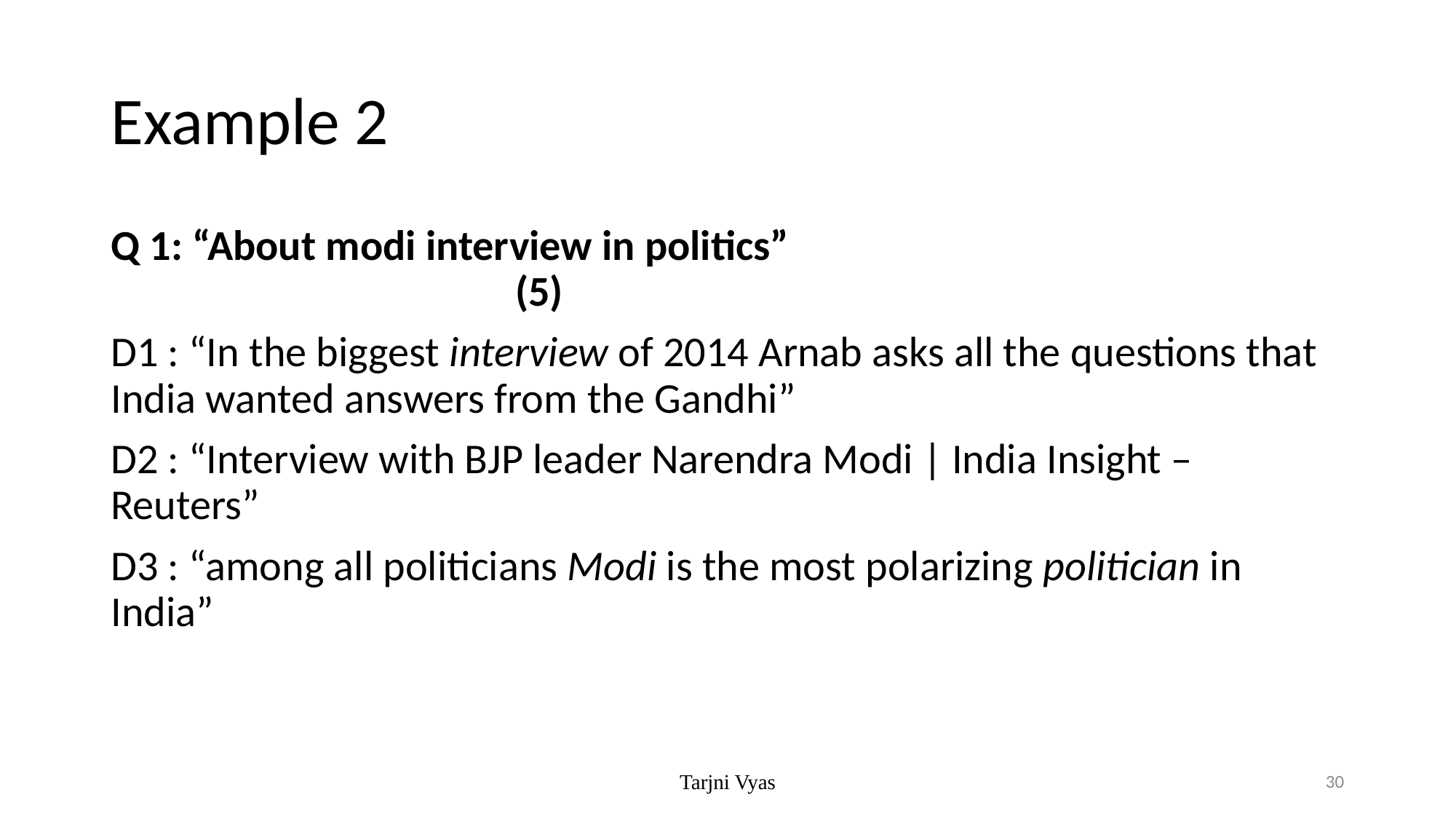

# Example 2
Q 1: “About modi interview in politics”                                                                                                    (5)
D1 : “In the biggest interview of 2014 Arnab asks all the questions that India wanted answers from the Gandhi”
D2 : “Interview with BJP leader Narendra Modi | India Insight – Reuters”
D3 : “among all politicians Modi is the most polarizing politician in India”

Tarjni Vyas
30